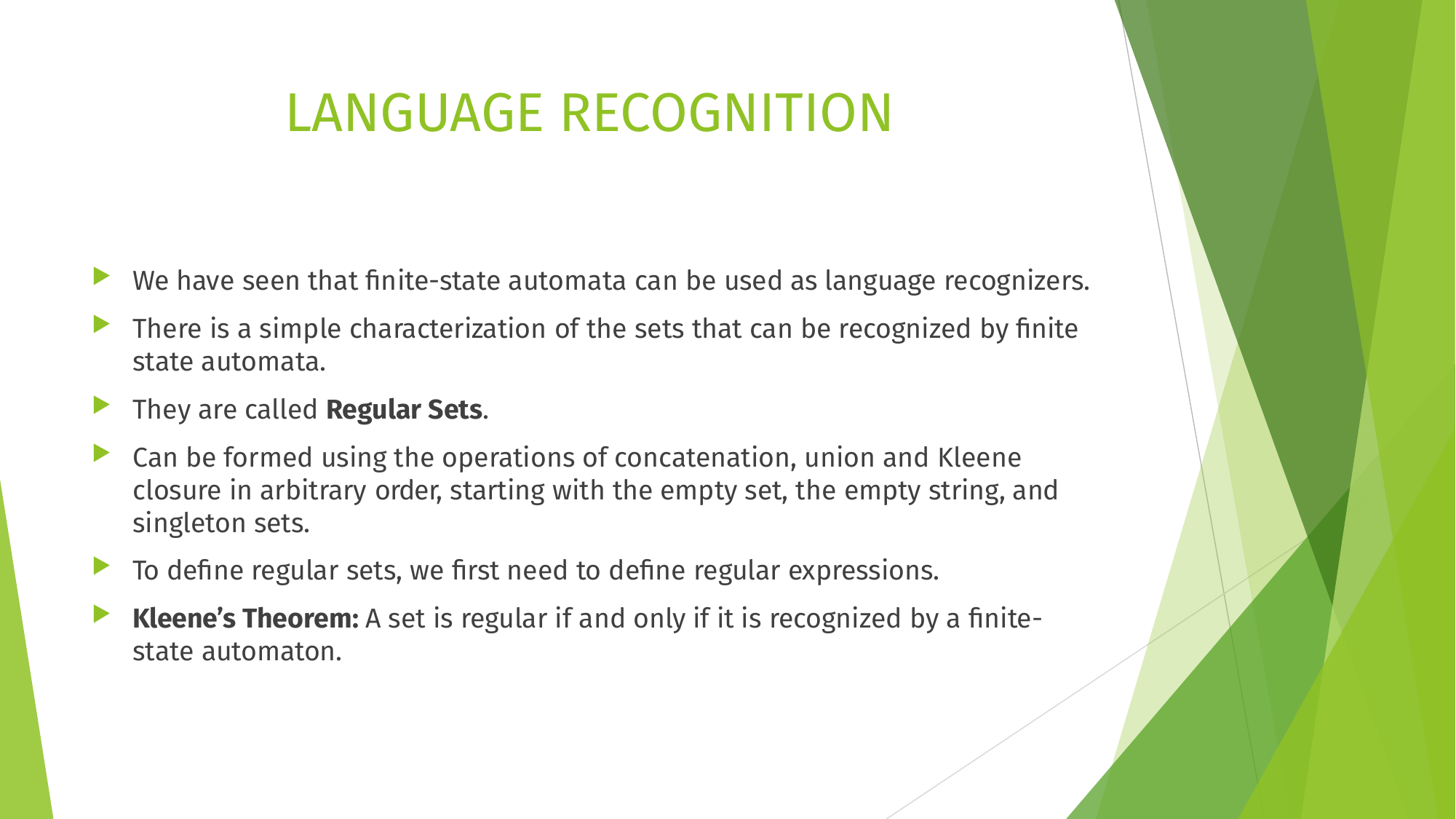

# LANGUAGE RECOGNITION
We have seen that finite-state automata can be used as language recognizers.
There is a simple characterization of the sets that can be recognized by finite  state automata.
They are called Regular Sets.
Can be formed using the operations of concatenation, union and Kleene  closure in arbitrary order, starting with the empty set, the empty string, and  singleton sets.
To define regular sets, we first need to define regular expressions.
Kleene’s Theorem: A set is regular if and only if it is recognized by a finite-
state automaton.